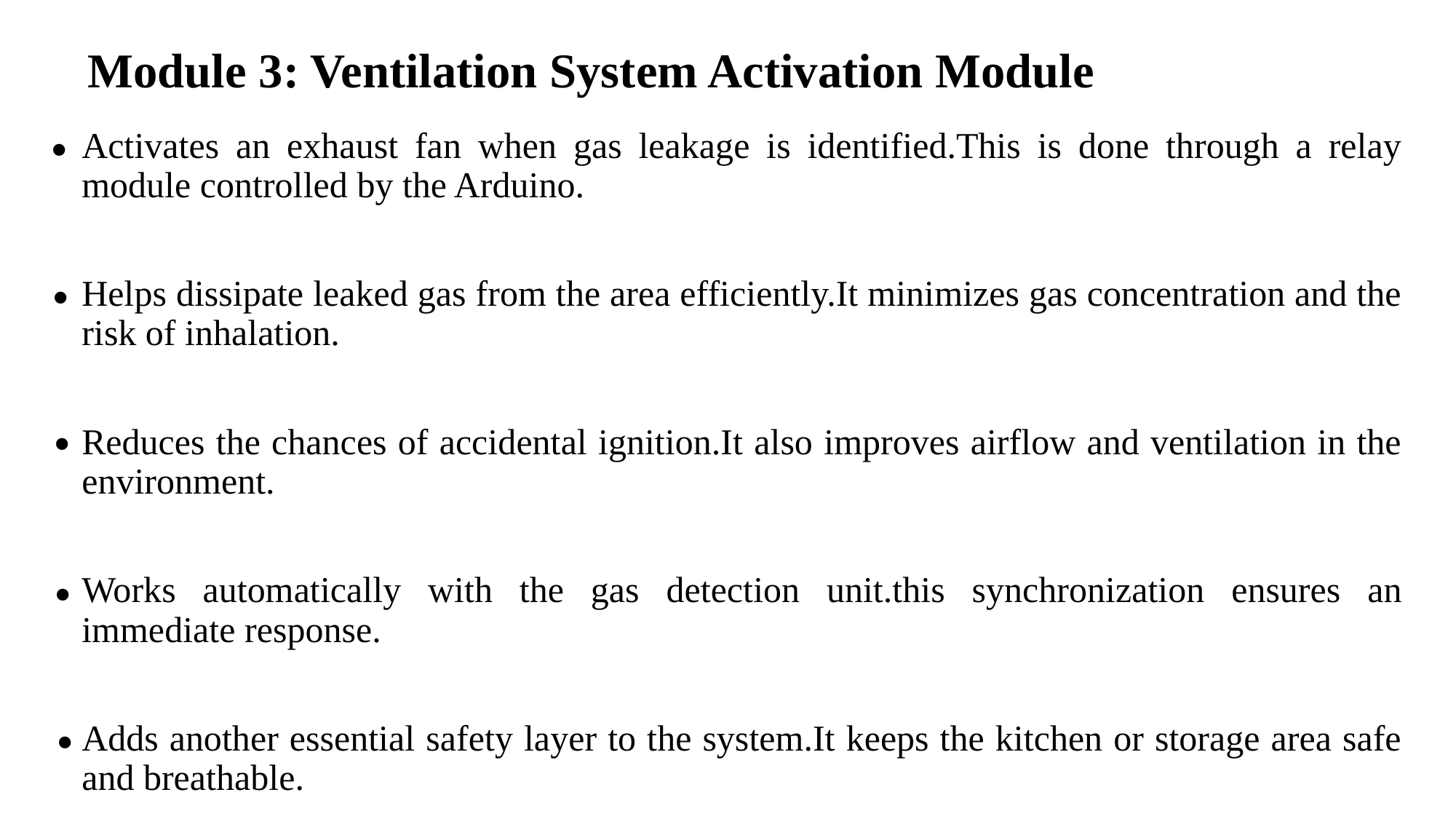

Module 3: Ventilation System Activation Module
.
Activates an exhaust fan when gas leakage is identified.This is done through a relay module controlled by the Arduino.

Helps dissipate leaked gas from the area efficiently.It minimizes gas concentration and the risk of inhalation.

Reduces the chances of accidental ignition.It also improves airflow and ventilation in the environment.

Works automatically with the gas detection unit.this synchronization ensures an immediate response.

Adds another essential safety layer to the system.It keeps the kitchen or storage area safe and breathable.

.
.

.

.
.